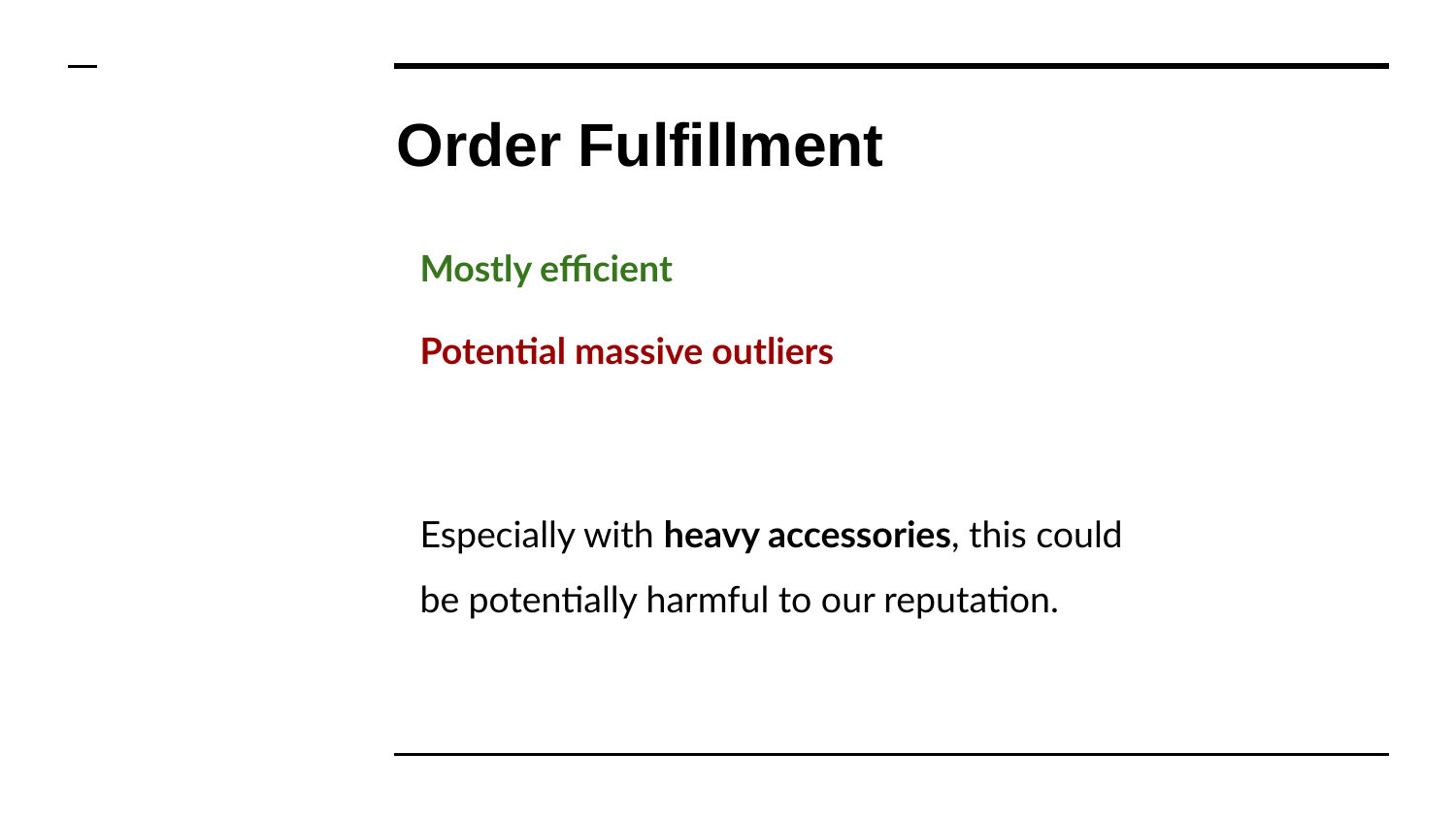

# Order Fulfillment
Mostly efficient
Potential massive outliers
Especially with heavy accessories, this could be potentially harmful to our reputation.